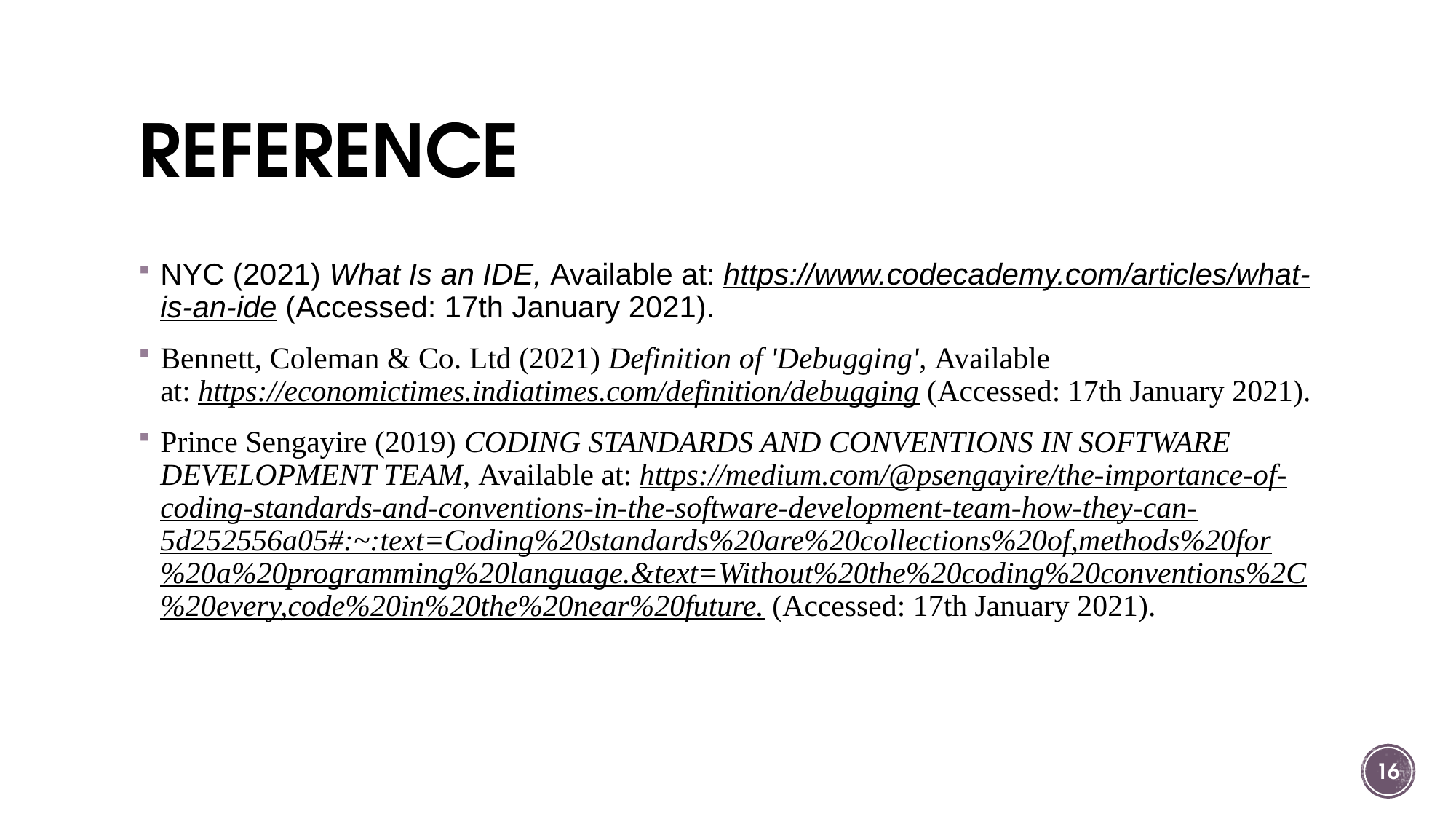

# REFERENCE
NYC (2021) What Is an IDE, Available at: https://www.codecademy.com/articles/what-is-an-ide (Accessed: 17th January 2021).
Bennett, Coleman & Co. Ltd (2021) Definition of 'Debugging', Available at: https://economictimes.indiatimes.com/definition/debugging (Accessed: 17th January 2021).
Prince Sengayire (2019) CODING STANDARDS AND CONVENTIONS IN SOFTWARE DEVELOPMENT TEAM, Available at: https://medium.com/@psengayire/the-importance-of-coding-standards-and-conventions-in-the-software-development-team-how-they-can-5d252556a05#:~:text=Coding%20standards%20are%20collections%20of,methods%20for%20a%20programming%20language.&text=Without%20the%20coding%20conventions%2C%20every,code%20in%20the%20near%20future. (Accessed: 17th January 2021).
16